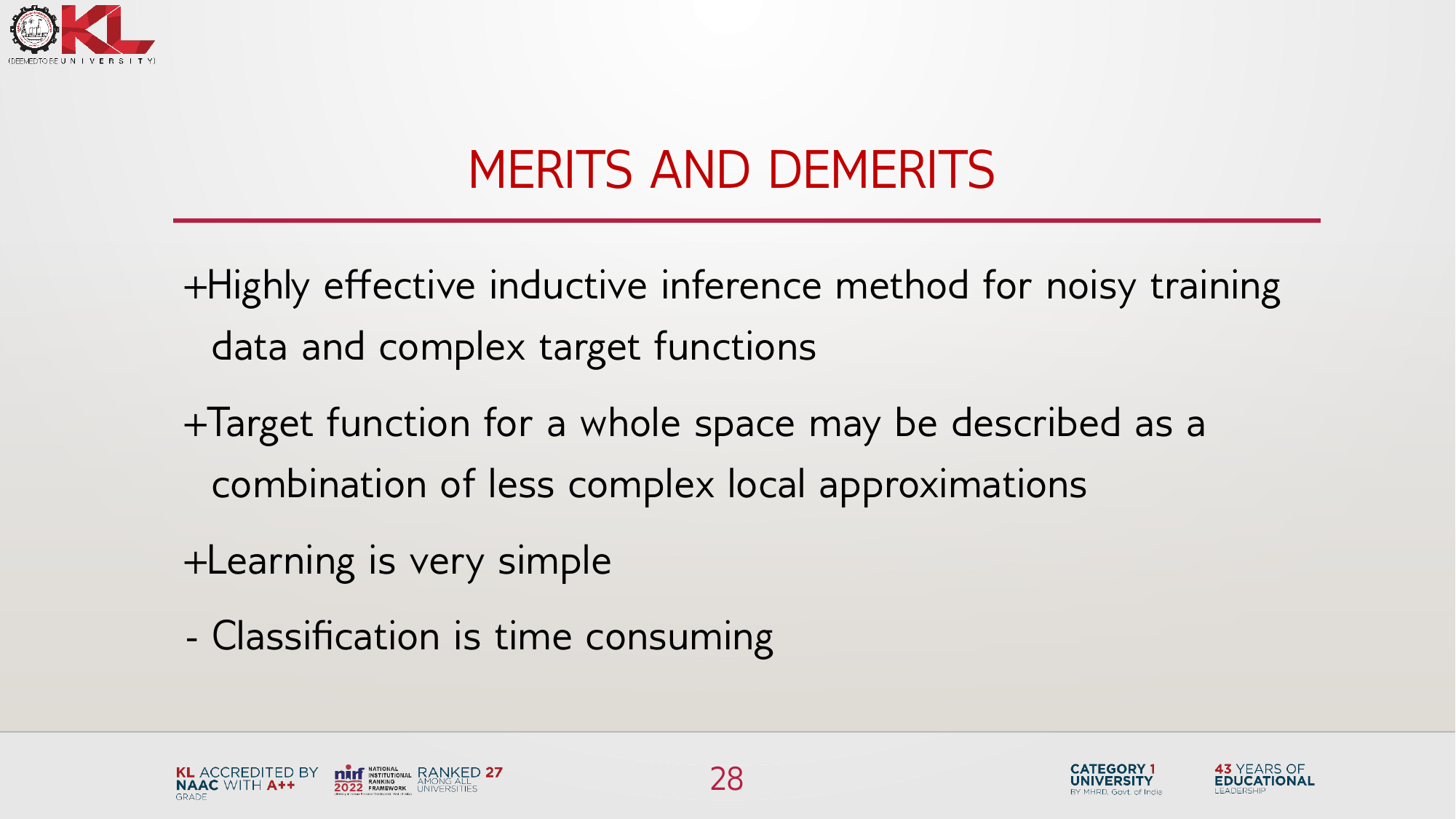

# Merits and demerits
+Highly effective inductive inference method for noisy training data and complex target functions
+Target function for a whole space may be described as a combination of less complex local approximations
+Learning is very simple
- Classification is time consuming
28